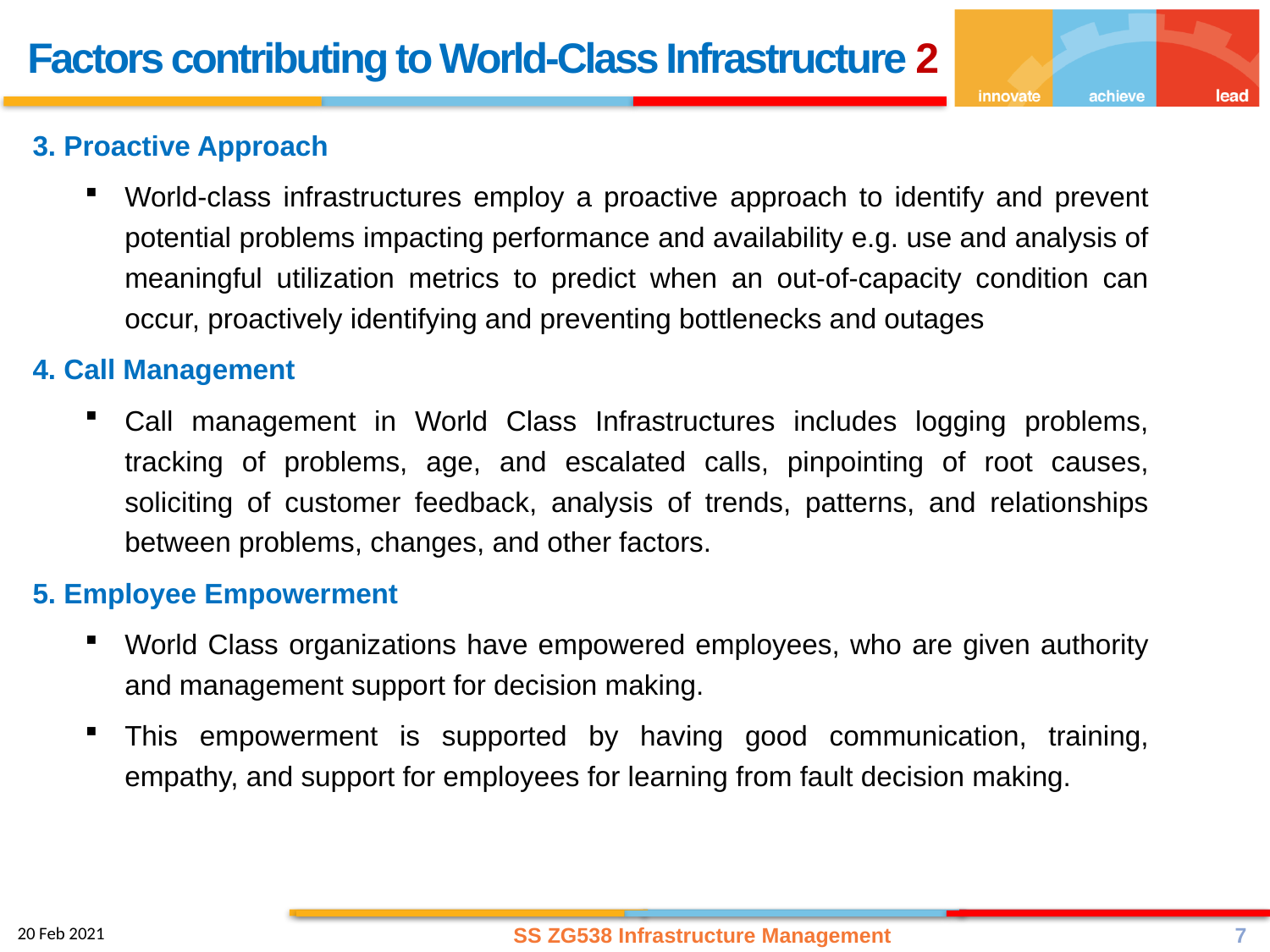

Factors contributing to World-Class Infrastructure 2
3. Proactive Approach
World-class infrastructures employ a proactive approach to identify and prevent potential problems impacting performance and availability e.g. use and analysis of meaningful utilization metrics to predict when an out-of-capacity condition can occur, proactively identifying and preventing bottlenecks and outages
4. Call Management
Call management in World Class Infrastructures includes logging problems, tracking of problems, age, and escalated calls, pinpointing of root causes, soliciting of customer feedback, analysis of trends, patterns, and relationships between problems, changes, and other factors.
5. Employee Empowerment
World Class organizations have empowered employees, who are given authority and management support for decision making.
This empowerment is supported by having good communication, training, empathy, and support for employees for learning from fault decision making.
SS ZG538 Infrastructure Management
7